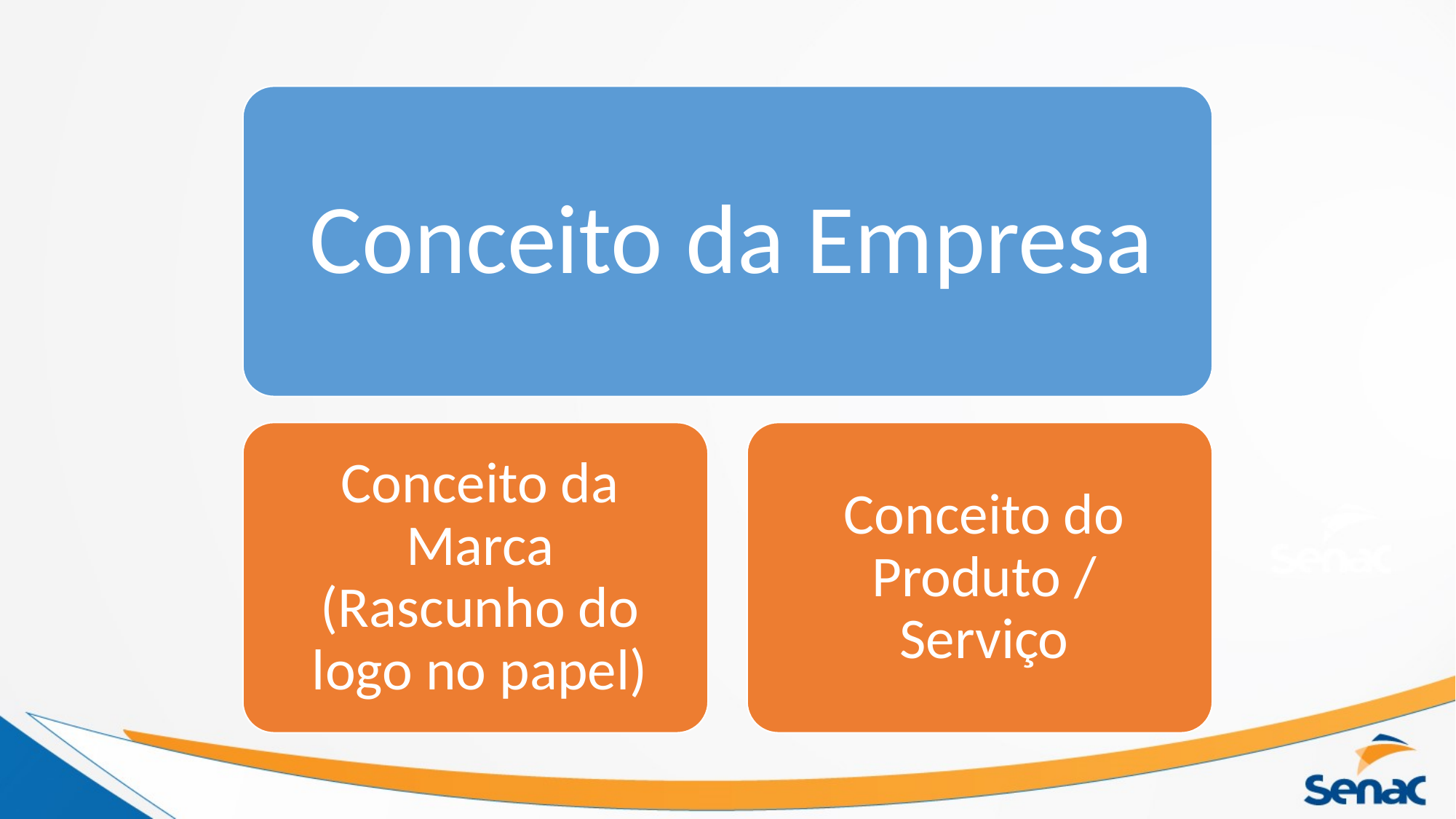

Conceito da Empresa
Conceito da Marca (Rascunho do logo no papel)
Conceito do Produto / Serviço